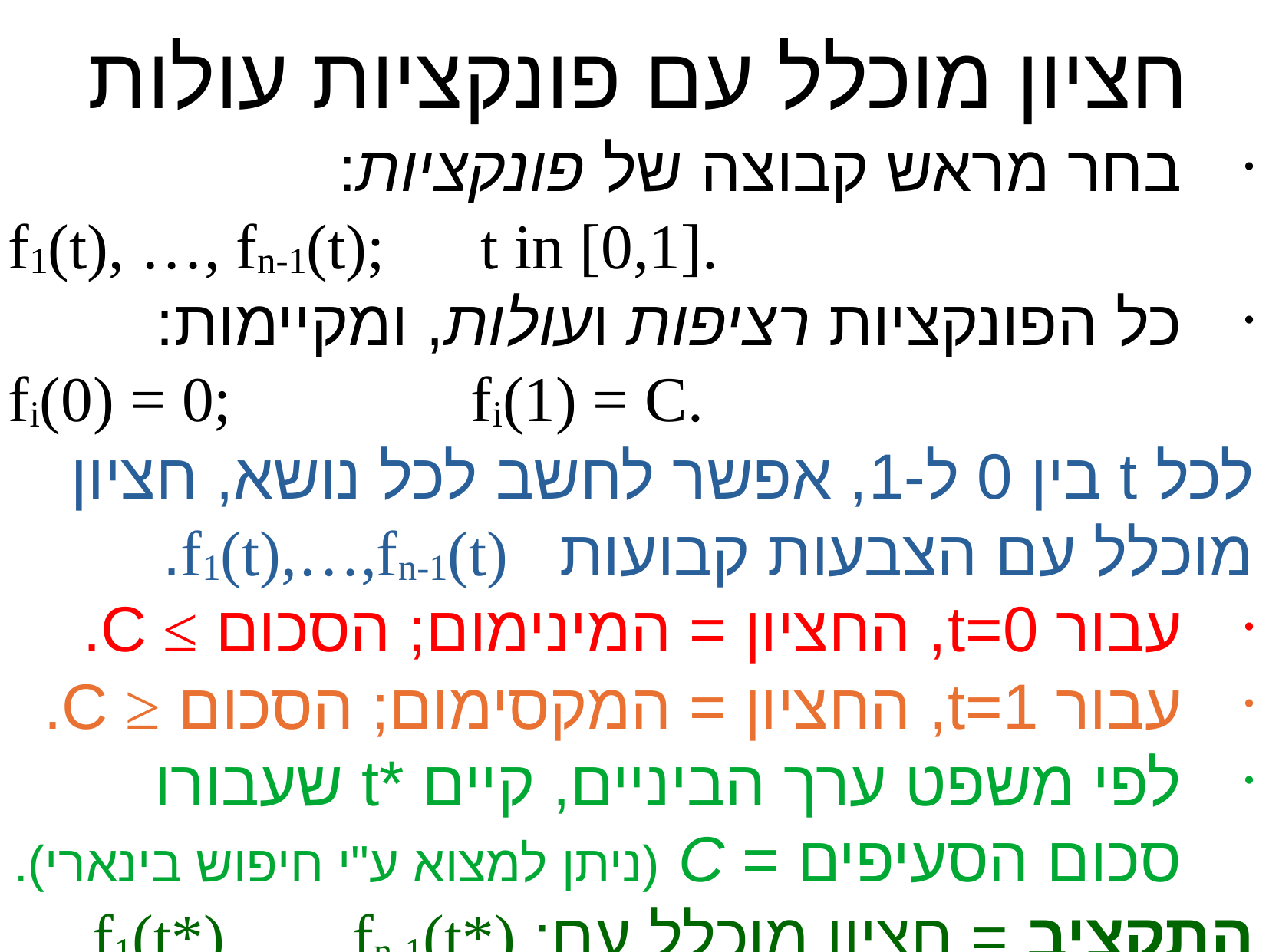

חציון מוכלל עם פונקציות עולות
בחר מראש קבוצה של פונקציות:
f1(t), …, fn-1(t);      t in [0,1].
כל הפונקציות רציפות ועולות, ומקיימות:
fi(0) = 0;               fi(1) = C.
לכל t בין 0 ל-1, אפשר לחשב לכל נושא, חציון מוכלל עם הצבעות קבועות   f1(t),…,fn-1(t).
עבור t=0, החציון = המינימום; הסכום ≥ C.
עבור t=1, החציון = המקסימום; הסכום ≤ C.
לפי משפט ערך הביניים, קיים *t שעבורו סכום הסעיפים = C (ניתן למצוא ע"י חיפוש בינארי).
התקציב = חציון מוכלל עם: f1(t*), …, fn-1(t*) .